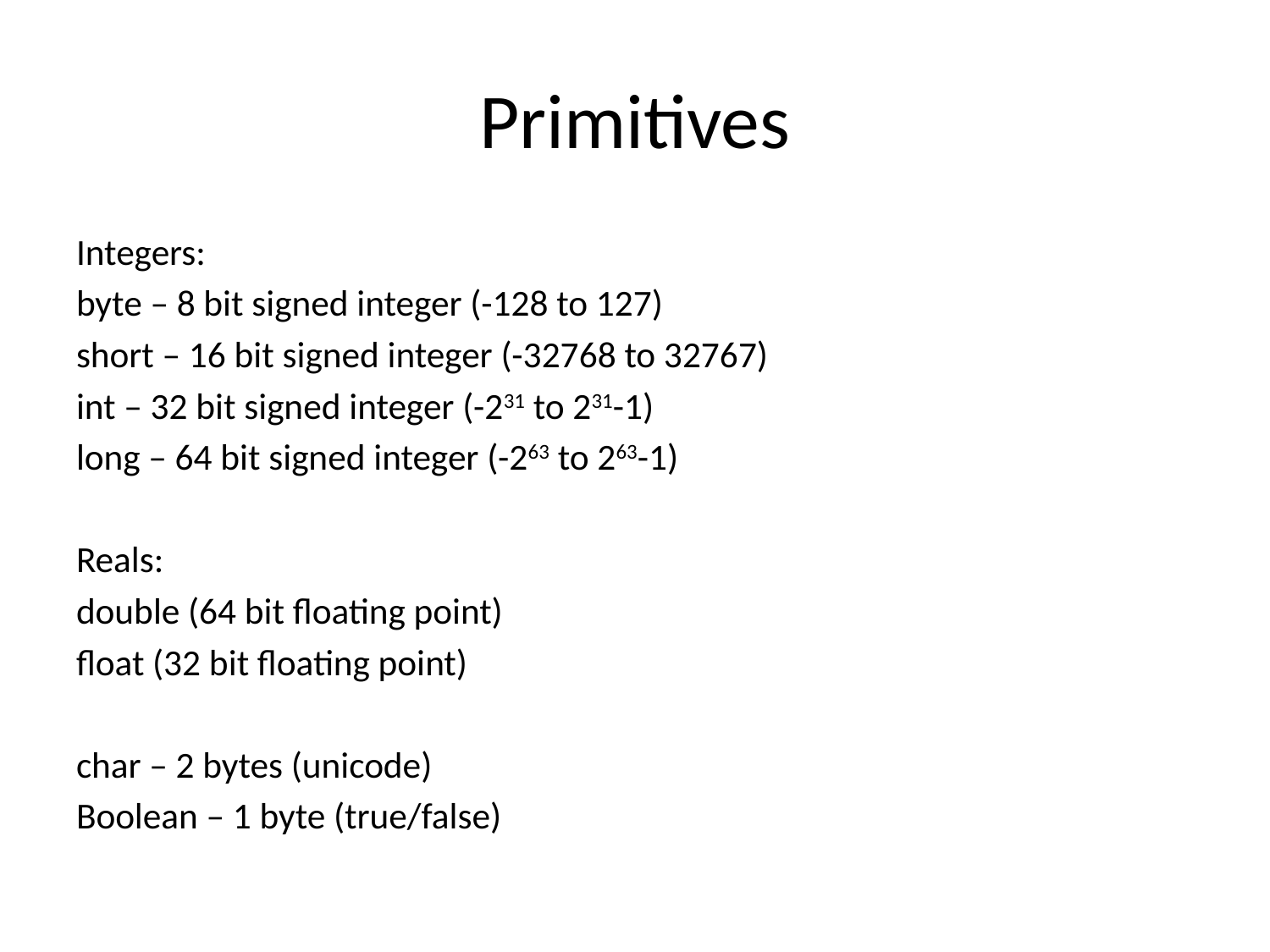

# Primitives
Integers:
byte – 8 bit signed integer (-128 to 127)
short – 16 bit signed integer (-32768 to 32767)
int – 32 bit signed integer (-231 to 231-1)
long – 64 bit signed integer (-263 to 263-1)

Reals:
double (64 bit floating point)
float (32 bit floating point)

char – 2 bytes (unicode)
Boolean – 1 byte (true/false)